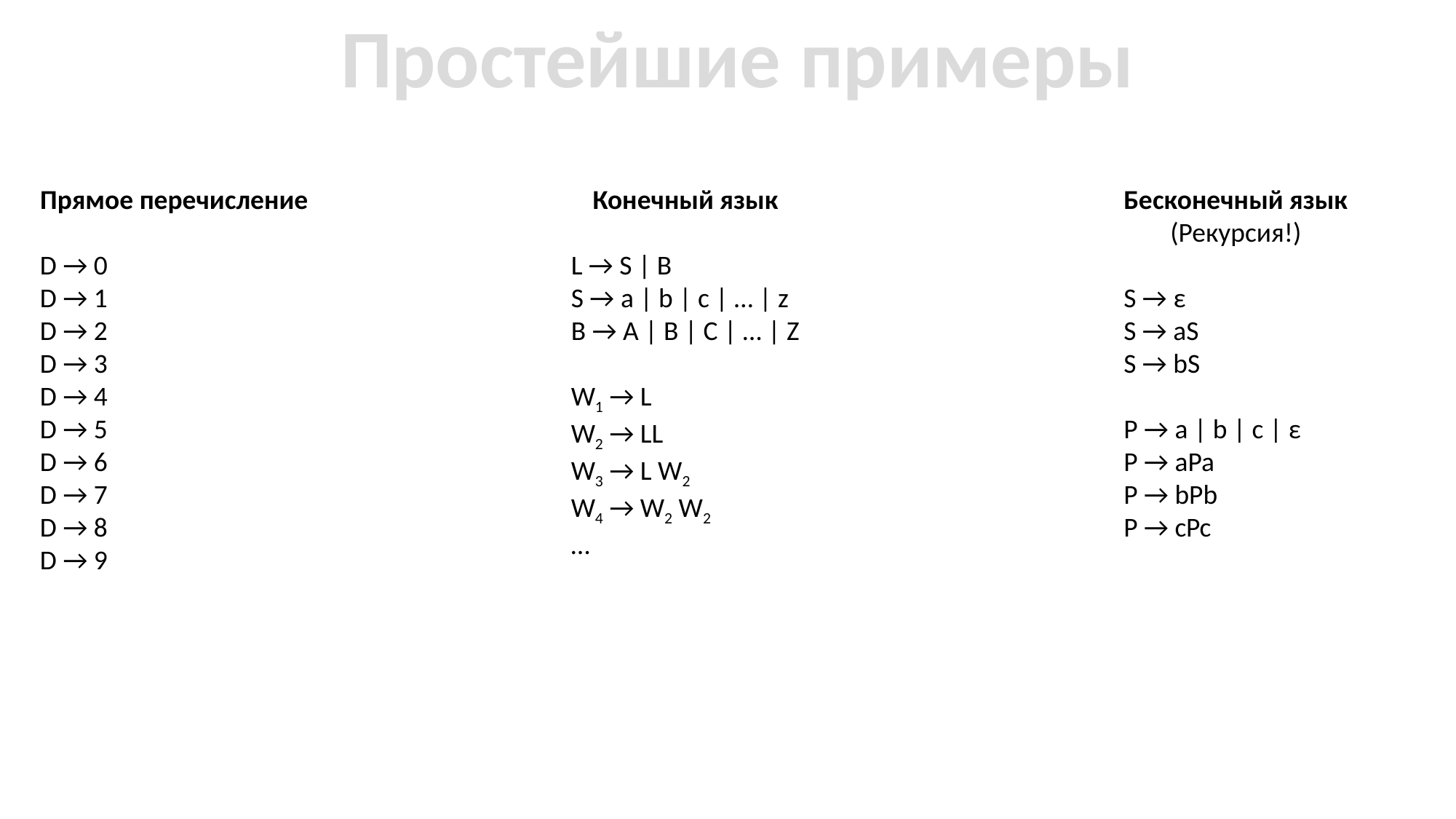

Простейшие примеры
Конечный язык

L → S | B
S → a | b | c | … | z
B → A | B | C | … | Z

W1 → L
W2 → LL
W3 → L W2
W4 → W2 W2
…

Бесконечный язык
(Рекурсия!)

S → ε
S → aS
S → bS

P → a | b | c | ε
P → aPa
P → bPb
P → cPc

Прямое перечисление

D → 0
D → 1
D → 2
D → 3
D → 4
D → 5
D → 6
D → 7
D → 8
D → 9